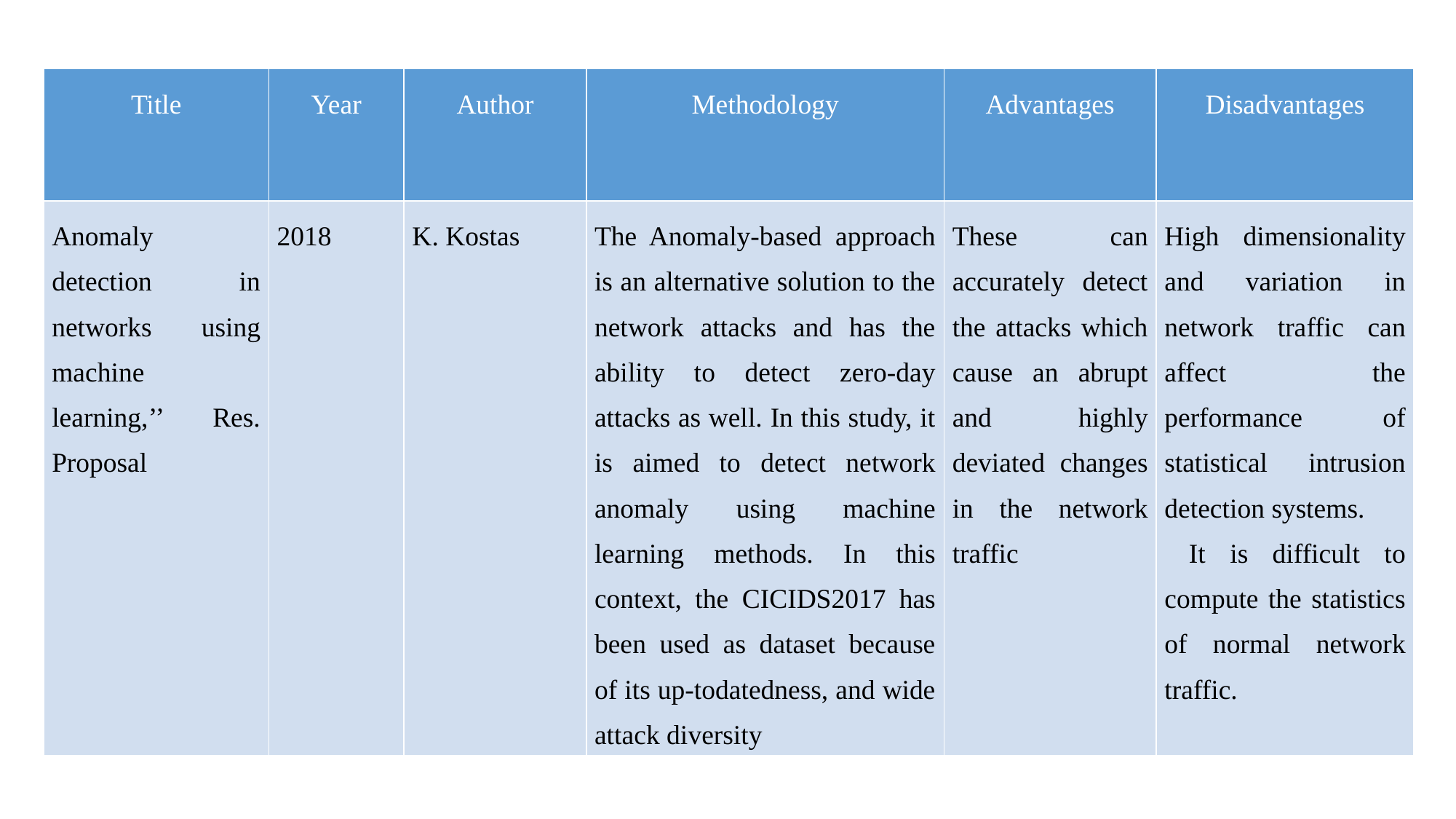

| Title | Year | Author | Methodology | Advantages | Disadvantages |
| --- | --- | --- | --- | --- | --- |
| Anomaly detection in networks using machine learning,’’ Res. Proposal | 2018 | K. Kostas | The Anomaly-based approach is an alternative solution to the network attacks and has the ability to detect zero-day attacks as well. In this study, it is aimed to detect network anomaly using machine learning methods. In this context, the CICIDS2017 has been used as dataset because of its up-todatedness, and wide attack diversity | These can accurately detect the attacks which cause an abrupt and highly deviated changes in the network traffic | High dimensionality and variation in network traffic can affect the performance of statistical intrusion detection systems. It is difficult to compute the statistics of normal network traffic. |